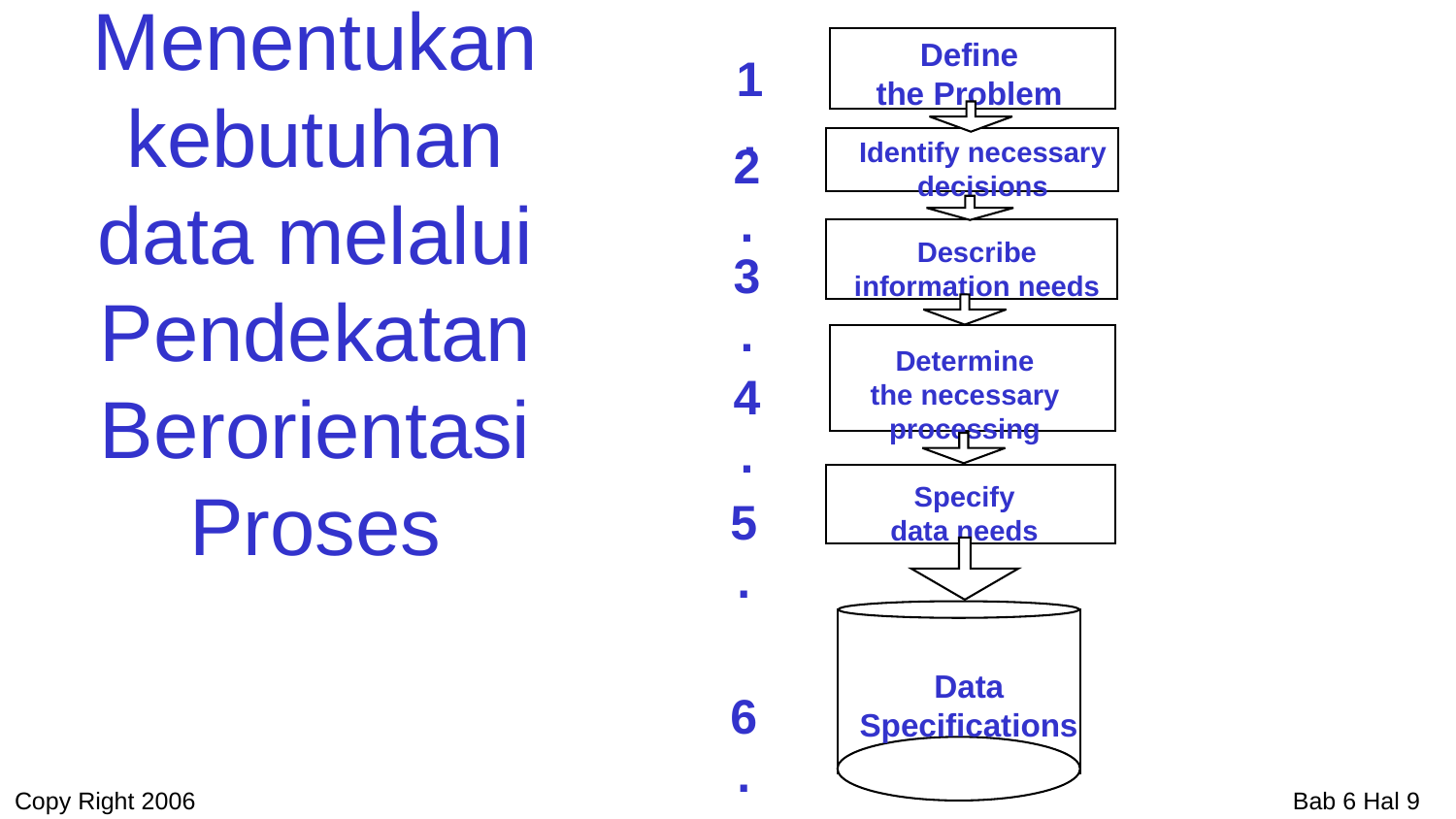

Define
the Problem

# Menentukan kebutuhan data melalui Pendekatan Berorientasi Proses
1.

Identify necessary
decisions

2.

Describe
information needs
3.

Determine
the necessary
processing
4.

Specify
data needs
5.

Data
Specifications

6.